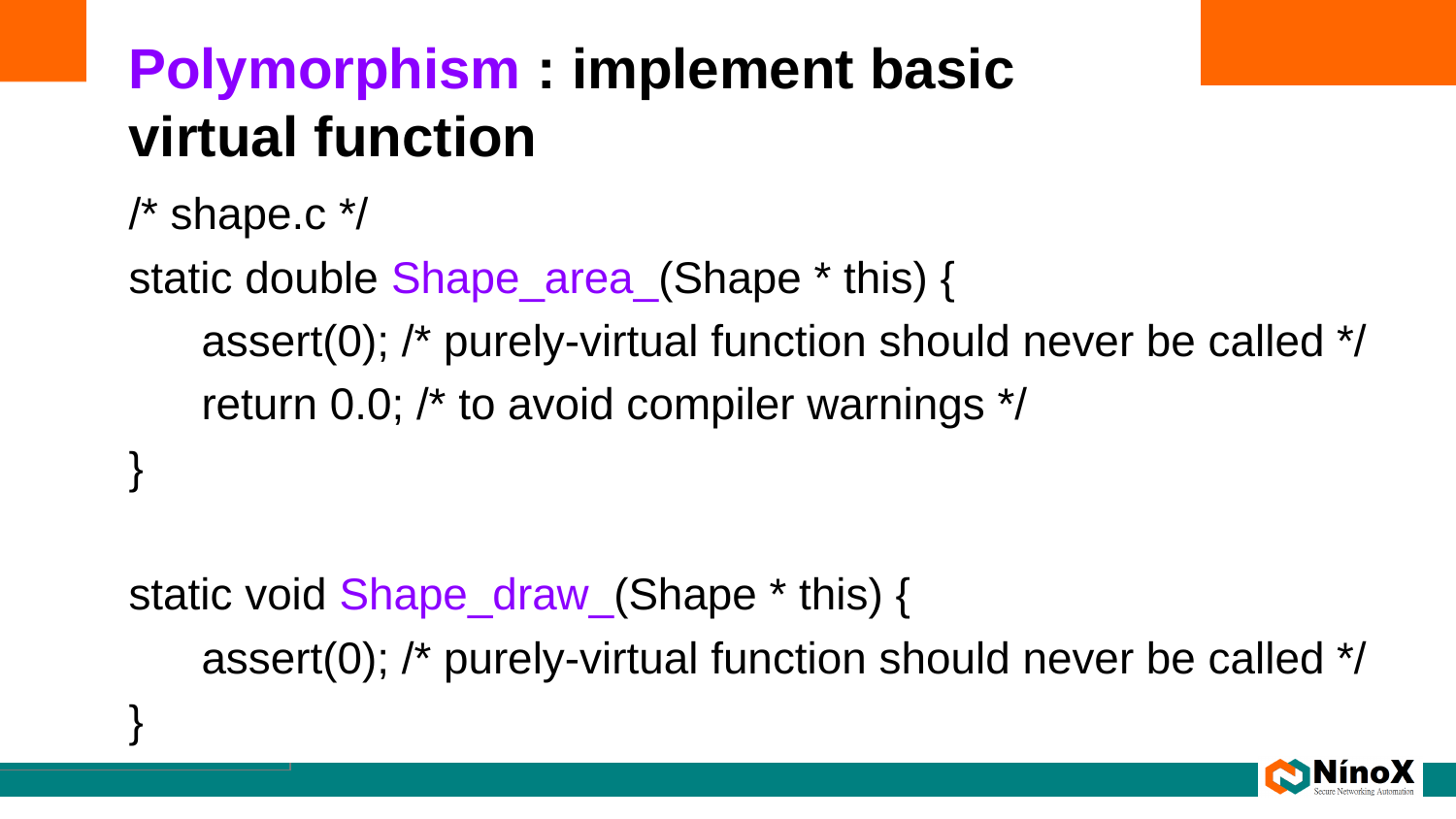

# Polymorphism : implement basic virtual function
/* shape.c */
static double Shape_area_(Shape * this) {
assert(0); /* purely-virtual function should never be called */
return 0.0; /* to avoid compiler warnings */
}

static void Shape_draw_(Shape * this) {
assert(0); /* purely-virtual function should never be called */
}